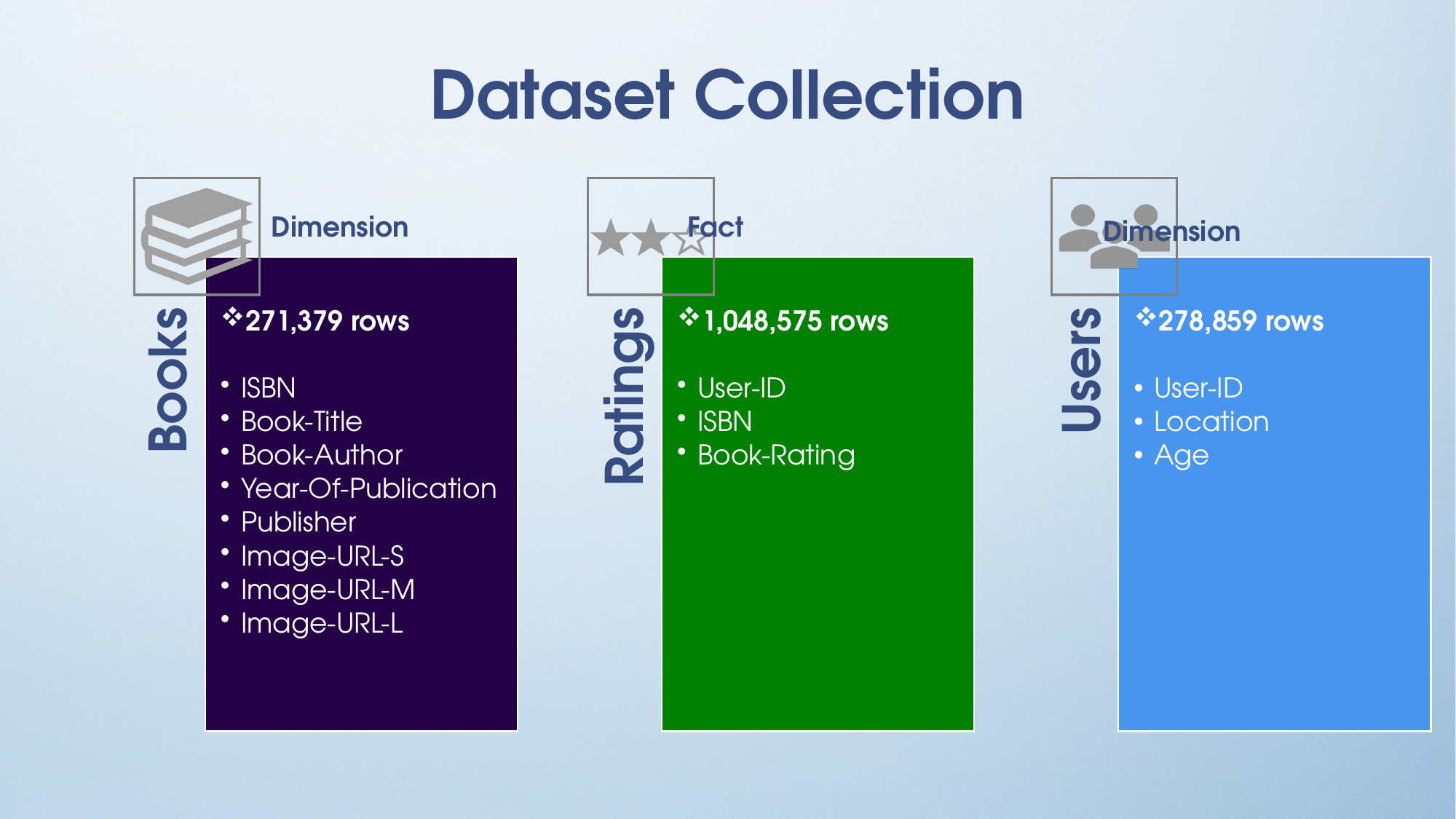

# Dataset Collection
Books
271,379 rows

ISBN
Book-Title
Book-Author
Year-Of-Publication
Publisher
Image-URL-S
Image-URL-M
Image-URL-L
Ratings
1,048,575 rows

User-ID
ISBN
Book-Rating
Users
278,859 rows

User-ID
Location
Age
Dimension
Fact
Dimension